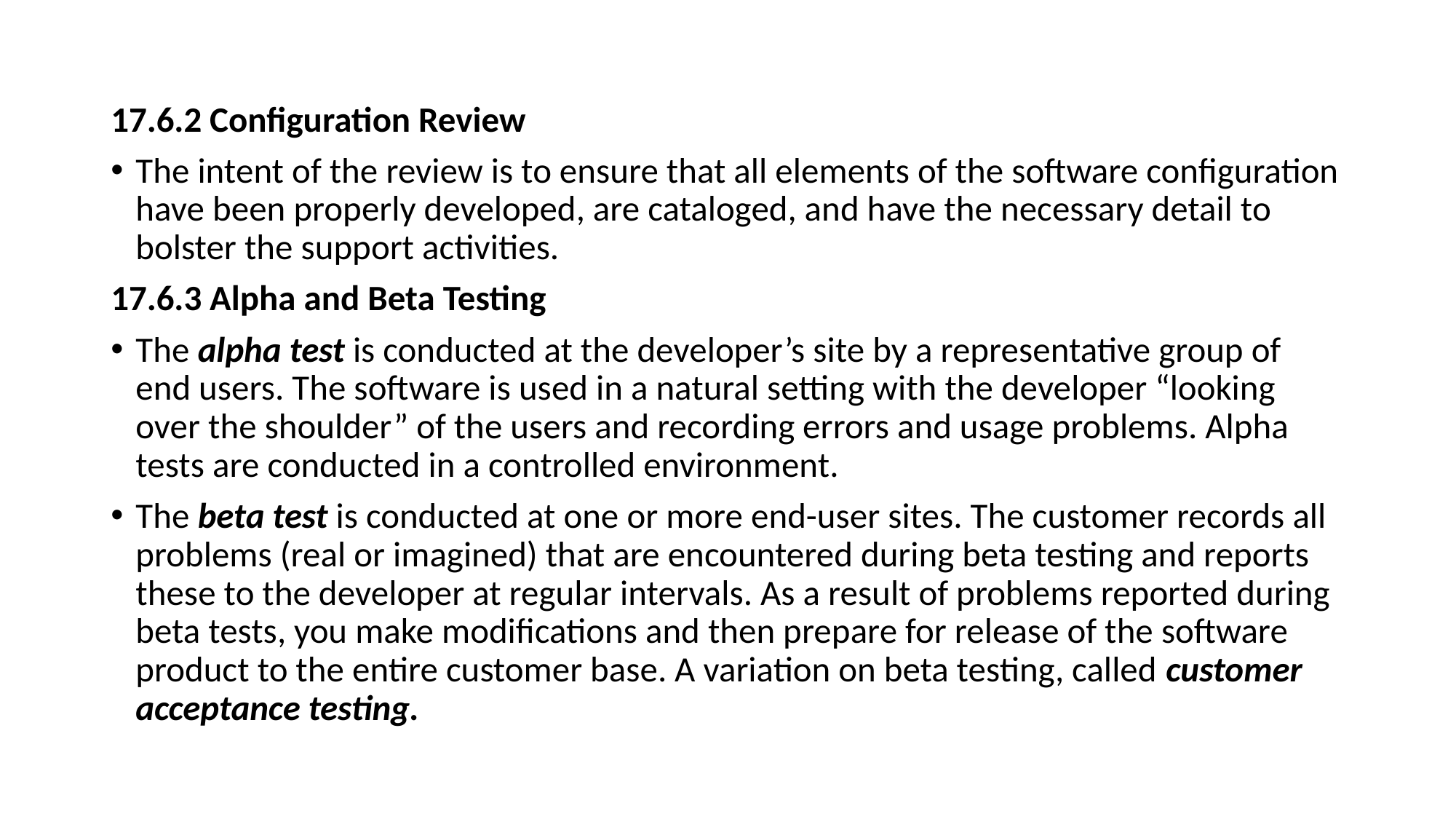

17.6.2 Configuration Review
The intent of the review is to ensure that all elements of the software configuration have been properly developed, are cataloged, and have the necessary detail to bolster the support activities.
17.6.3 Alpha and Beta Testing
The alpha test is conducted at the developer’s site by a representative group of end users. The software is used in a natural setting with the developer “looking over the shoulder” of the users and recording errors and usage problems. Alpha tests are conducted in a controlled environment.
The beta test is conducted at one or more end-user sites. The customer records all problems (real or imagined) that are encountered during beta testing and reports these to the developer at regular intervals. As a result of problems reported during beta tests, you make modifications and then prepare for release of the software product to the entire customer base. A variation on beta testing, called customer acceptance testing.